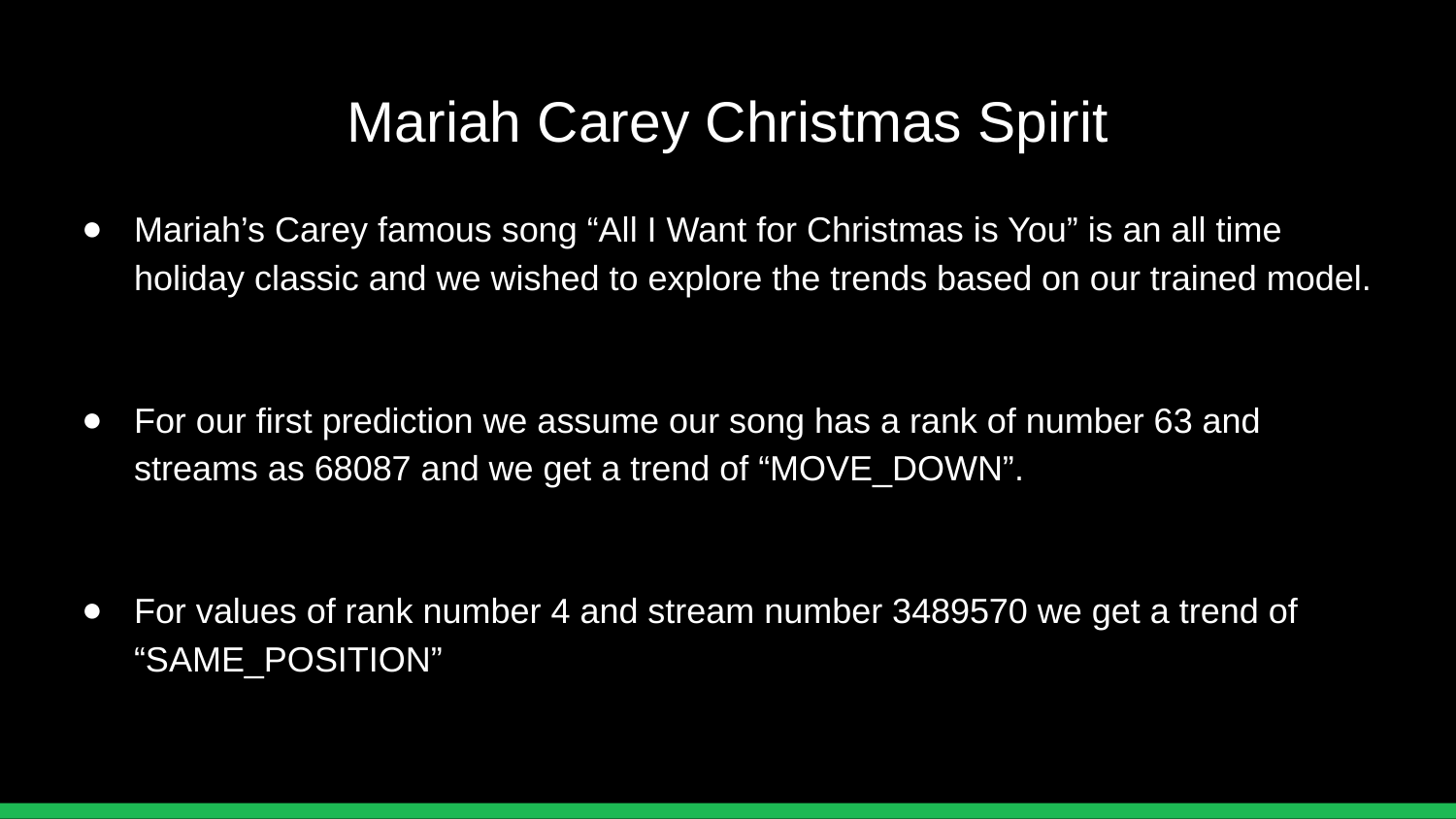

# Mariah Carey Christmas Spirit

Mariah’s Carey famous song “All I Want for Christmas is You” is an all time holiday classic and we wished to explore the trends based on our trained model.

For our first prediction we assume our song has a rank of number 63 and streams as 68087 and we get a trend of “MOVE_DOWN”.

For values of rank number 4 and stream number 3489570 we get a trend of “SAME_POSITION”